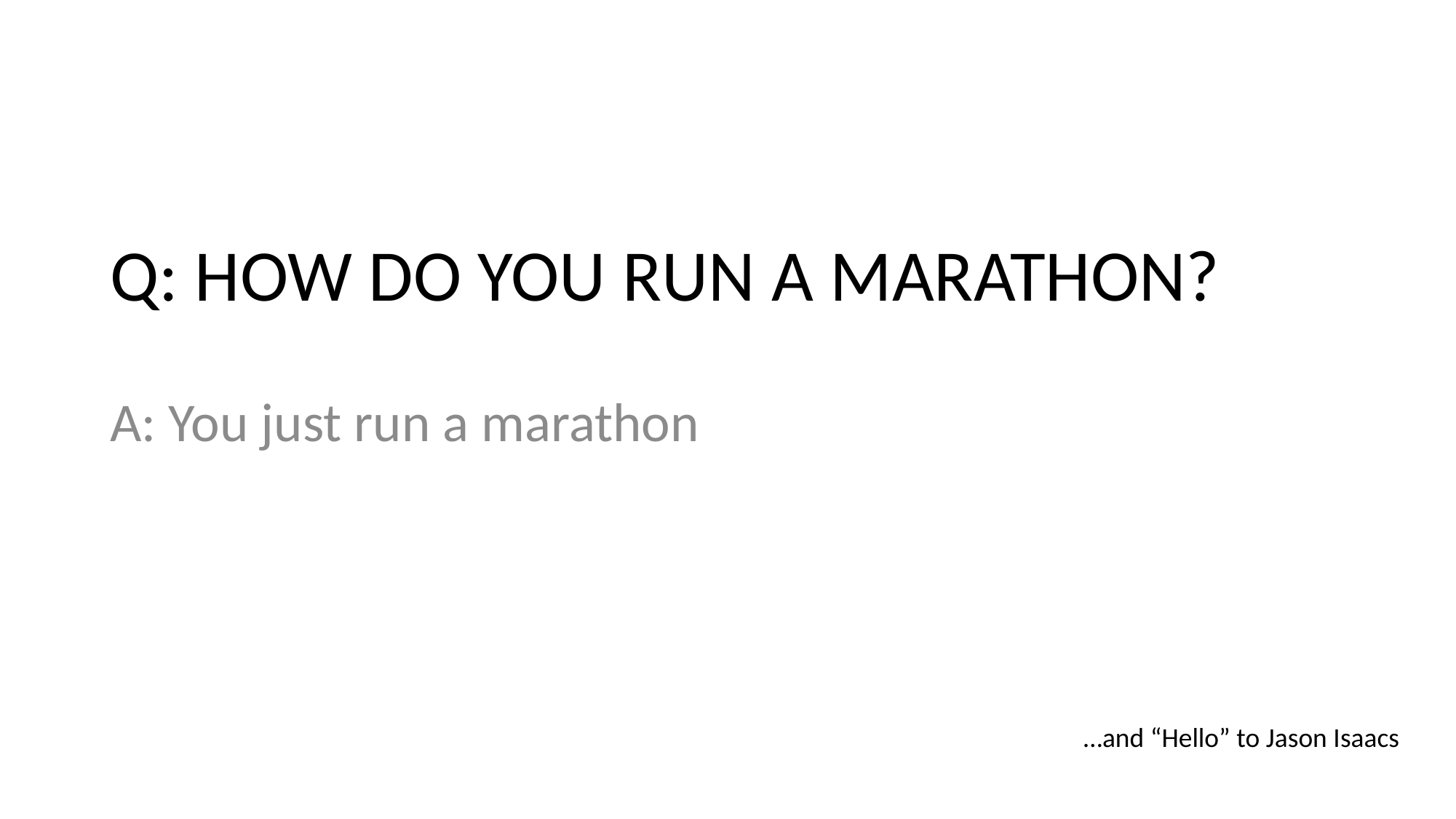

# Q: HOW DO YOU RUN A MARATHON?
A: You just run a marathon
…and “Hello” to Jason Isaacs